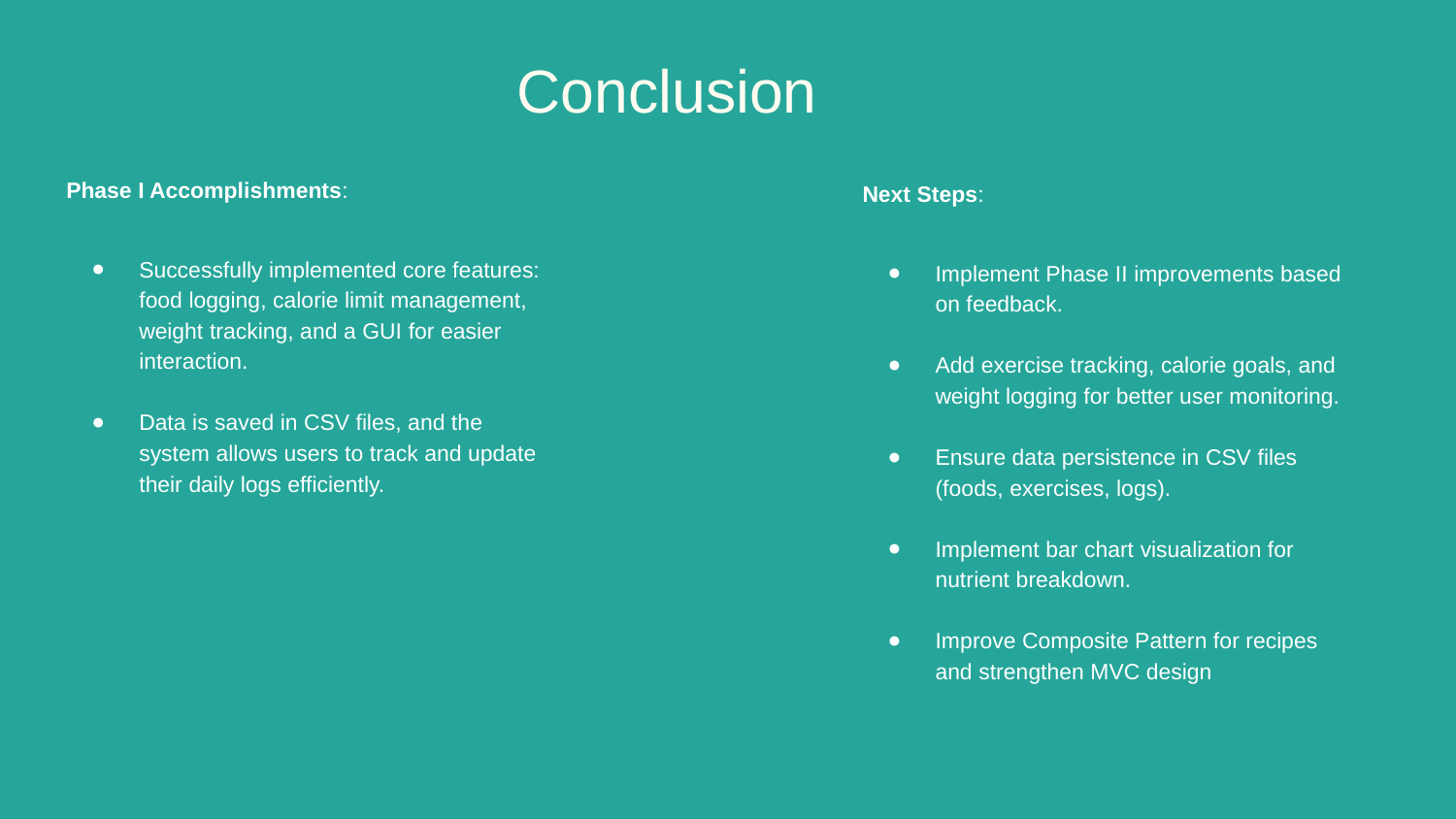

# Conclusion
Phase I Accomplishments:
Successfully implemented core features: food logging, calorie limit management, weight tracking, and a GUI for easier interaction.
Data is saved in CSV files, and the system allows users to track and update their daily logs efficiently.
Next Steps:
Implement Phase II improvements based on feedback.
Add exercise tracking, calorie goals, and weight logging for better user monitoring.
Ensure data persistence in CSV files (foods, exercises, logs).
Implement bar chart visualization for nutrient breakdown.
Improve Composite Pattern for recipes and strengthen MVC design